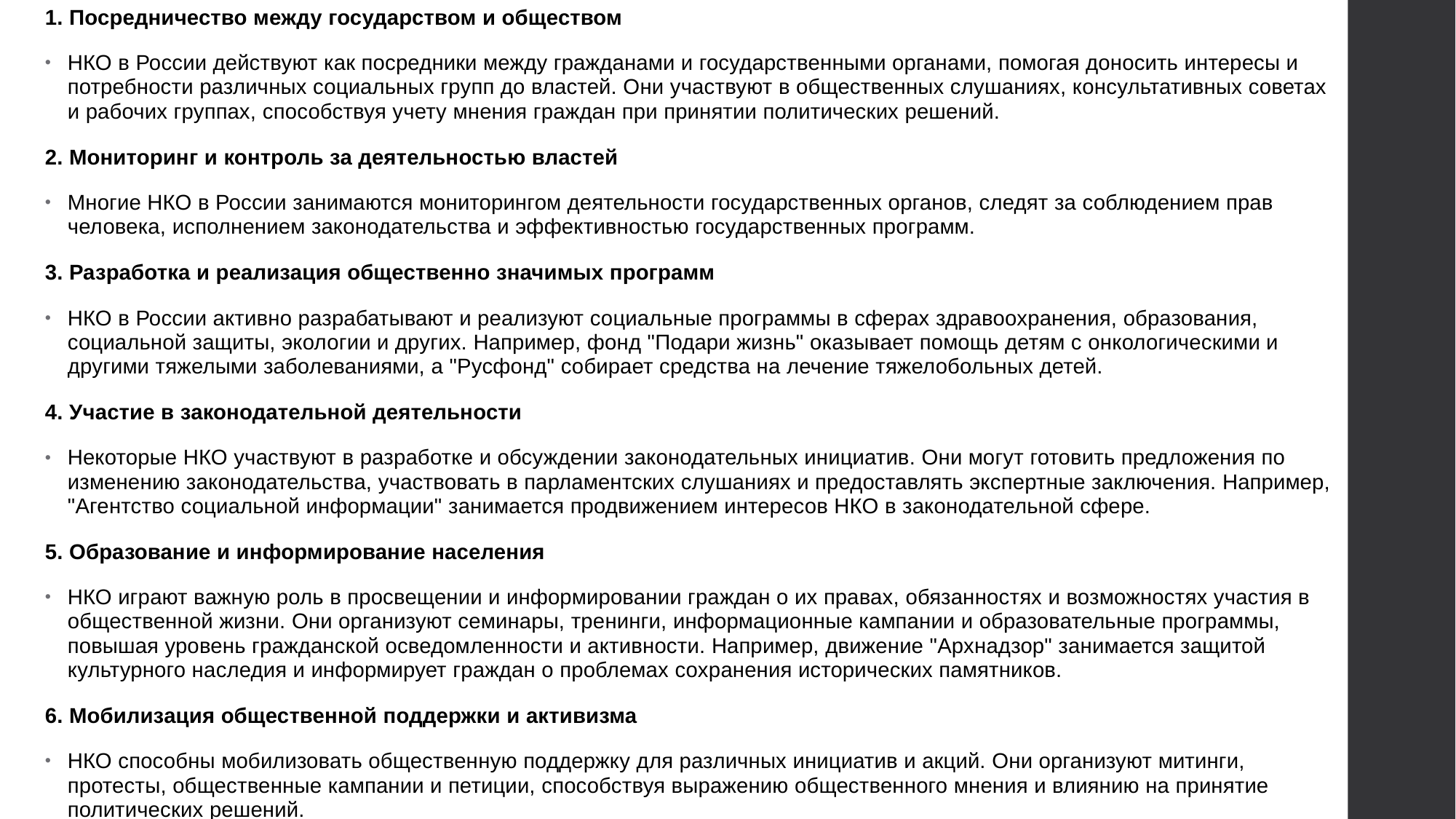

1. Посредничество между государством и обществом
НКО в России действуют как посредники между гражданами и государственными органами, помогая доносить интересы и потребности различных социальных групп до властей. Они участвуют в общественных слушаниях, консультативных советах и рабочих группах, способствуя учету мнения граждан при принятии политических решений.
2. Мониторинг и контроль за деятельностью властей
Многие НКО в России занимаются мониторингом деятельности государственных органов, следят за соблюдением прав человека, исполнением законодательства и эффективностью государственных программ.
3. Разработка и реализация общественно значимых программ
НКО в России активно разрабатывают и реализуют социальные программы в сферах здравоохранения, образования, социальной защиты, экологии и других. Например, фонд "Подари жизнь" оказывает помощь детям с онкологическими и другими тяжелыми заболеваниями, а "Русфонд" собирает средства на лечение тяжелобольных детей.
4. Участие в законодательной деятельности
Некоторые НКО участвуют в разработке и обсуждении законодательных инициатив. Они могут готовить предложения по изменению законодательства, участвовать в парламентских слушаниях и предоставлять экспертные заключения. Например, "Агентство социальной информации" занимается продвижением интересов НКО в законодательной сфере.
5. Образование и информирование населения
НКО играют важную роль в просвещении и информировании граждан о их правах, обязанностях и возможностях участия в общественной жизни. Они организуют семинары, тренинги, информационные кампании и образовательные программы, повышая уровень гражданской осведомленности и активности. Например, движение "Архнадзор" занимается защитой культурного наследия и информирует граждан о проблемах сохранения исторических памятников.
6. Мобилизация общественной поддержки и активизма
НКО способны мобилизовать общественную поддержку для различных инициатив и акций. Они организуют митинги, протесты, общественные кампании и петиции, способствуя выражению общественного мнения и влиянию на принятие политических решений.